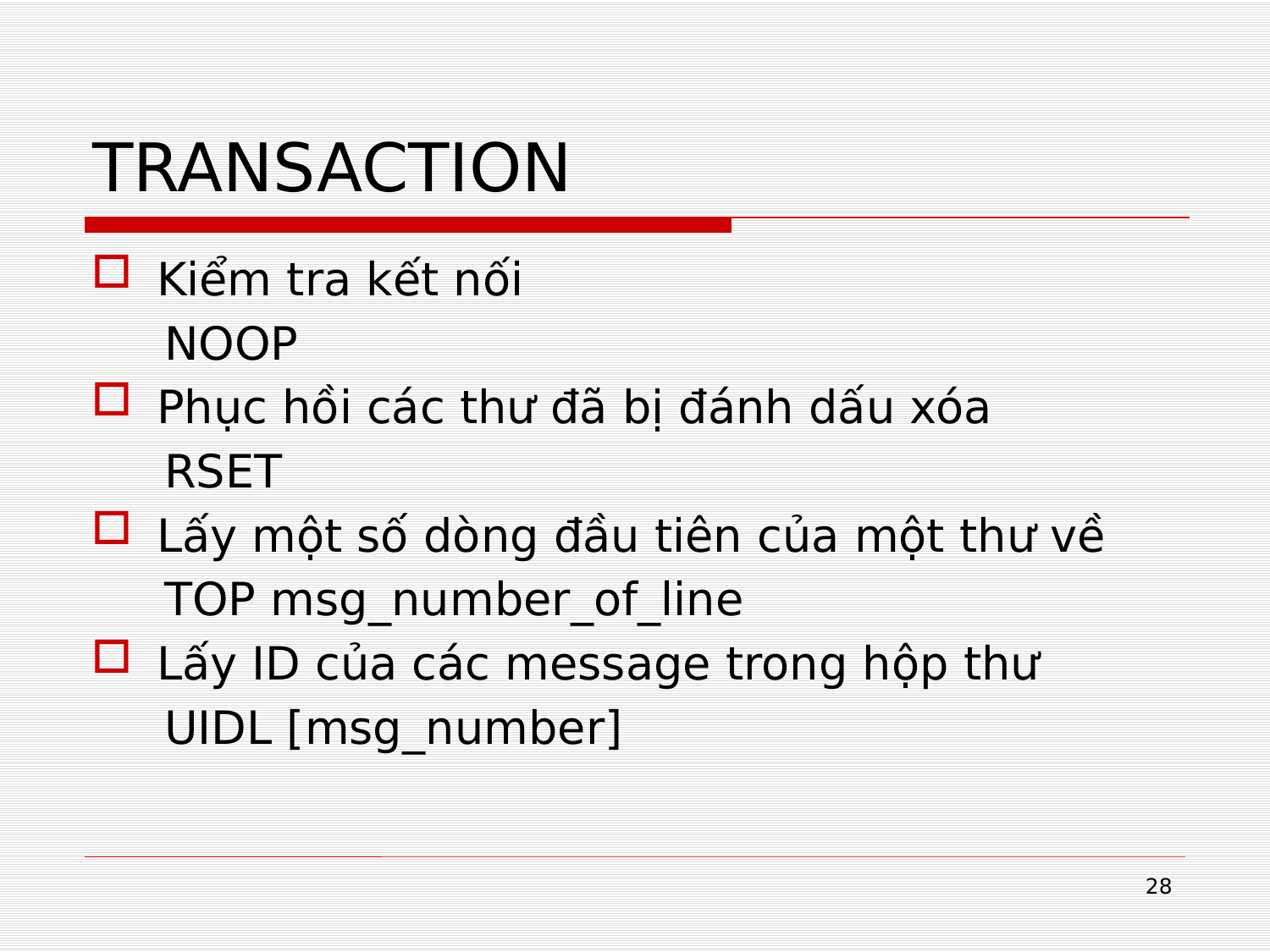

# TRANSACTION
Kiểm tra kết nối
     NOOP
Phục hồi các thư đã bị đánh dấu xóa
     RSET
Lấy một số dòng đầu tiên của một thư về
     TOP msg_number_of_line
Lấy ID của các message trong hộp thư
     UIDL [msg_number]
28